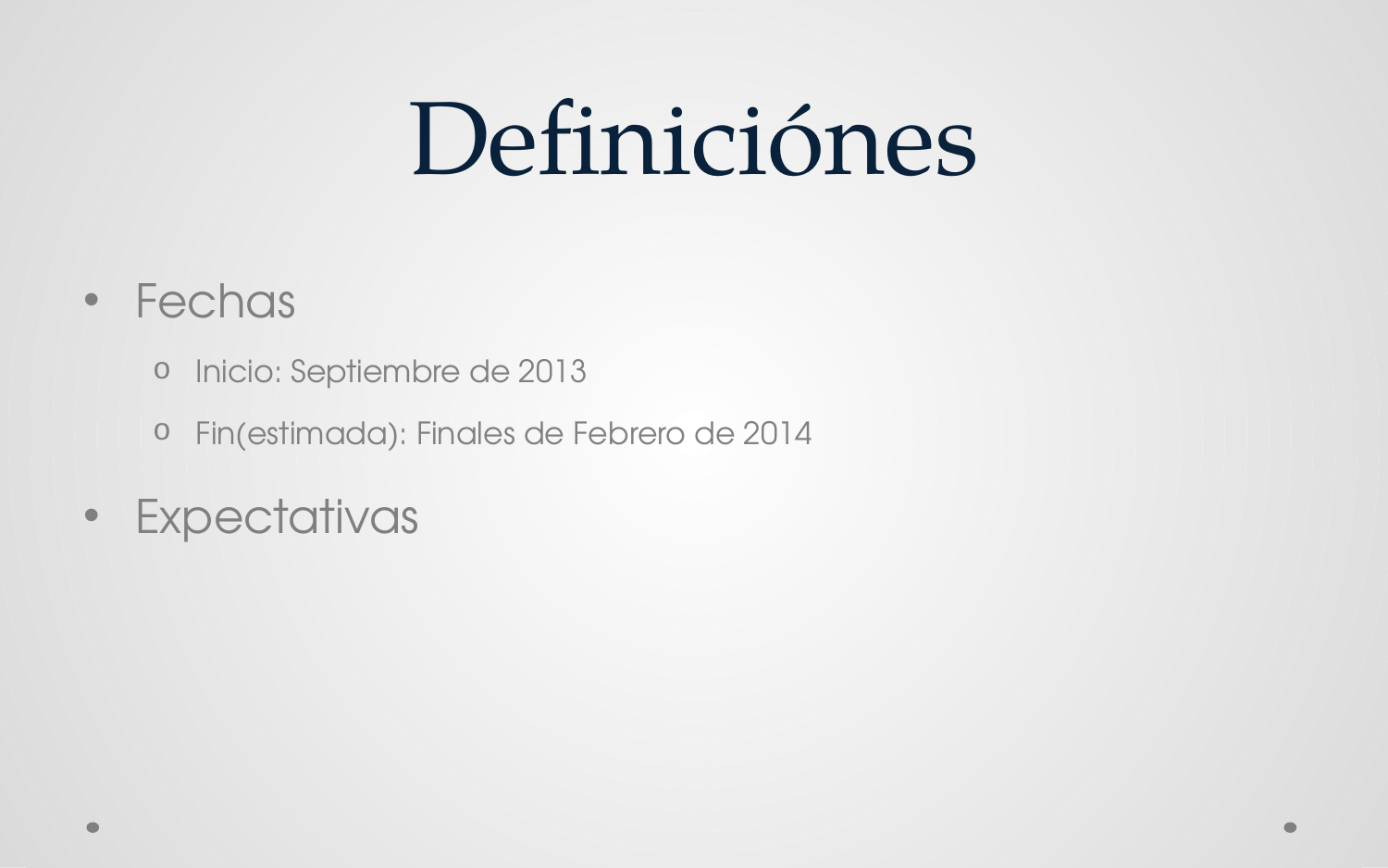

# Definiciónes

Fechas
Inicio: Septiembre de 2013
Fin(estimada): Finales de Febrero de 2014
Expectativas